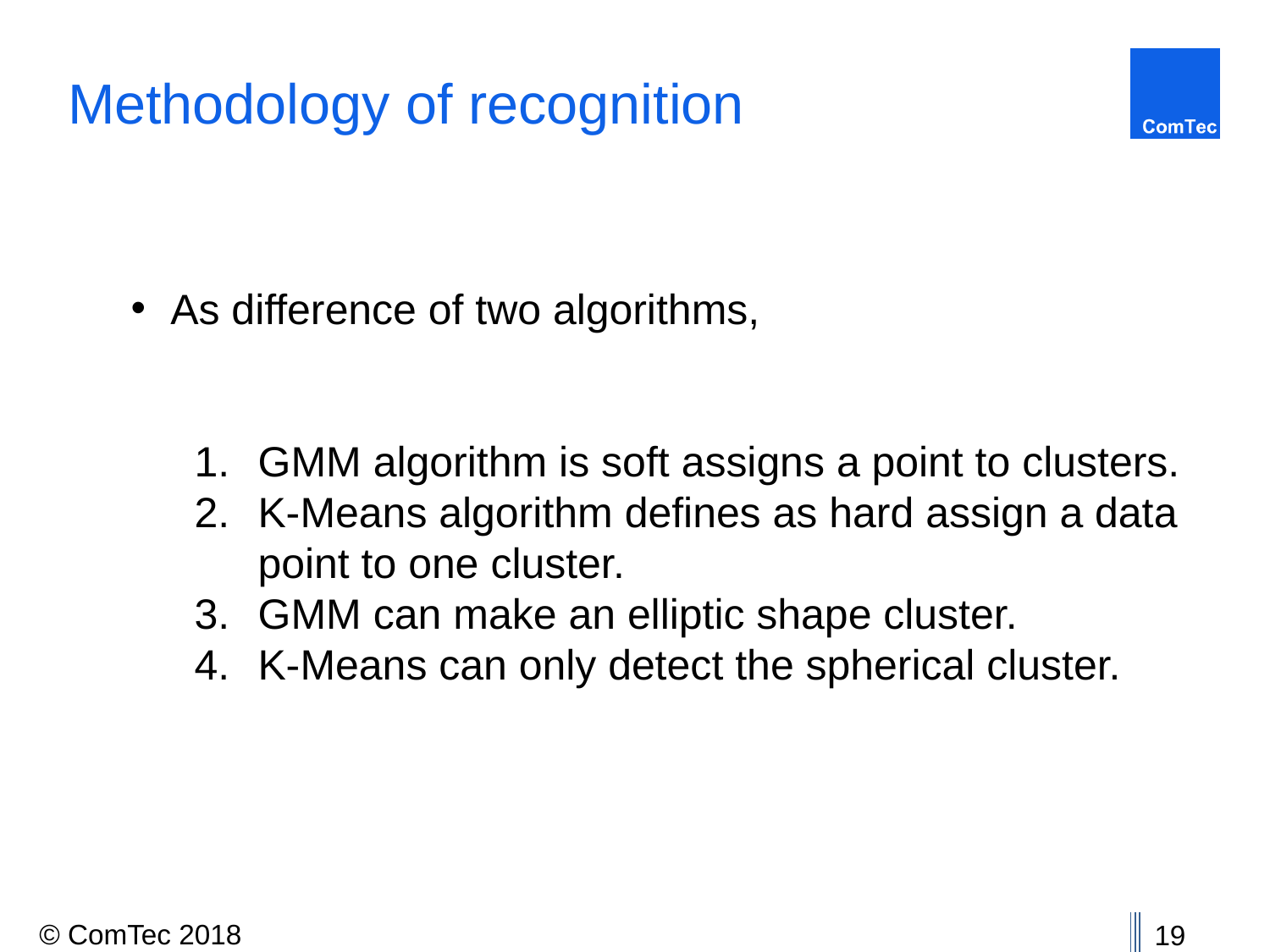

# Methodology of recognition
As difference of two algorithms,

GMM algorithm is soft assigns a point to clusters.
K-Means algorithm defines as hard assign a data point to one cluster.
GMM can make an elliptic shape cluster.
K-Means can only detect the spherical cluster.